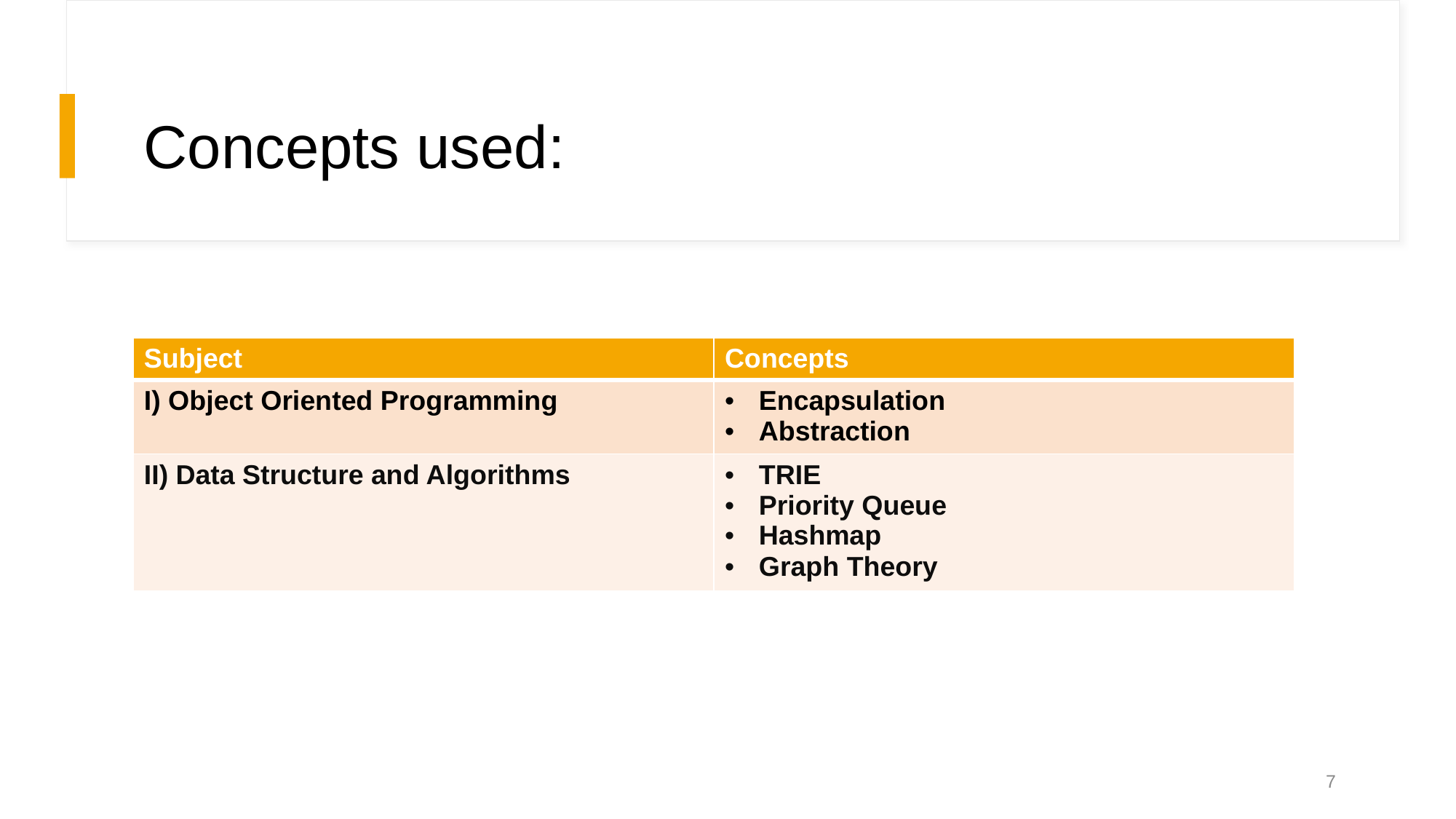

# Concepts used:
| Subject | Concepts |
| --- | --- |
| I) Object Oriented Programming | Encapsulation Abstraction |
| II) Data Structure and Algorithms | TRIE Priority Queue Hashmap Graph Theory |
7